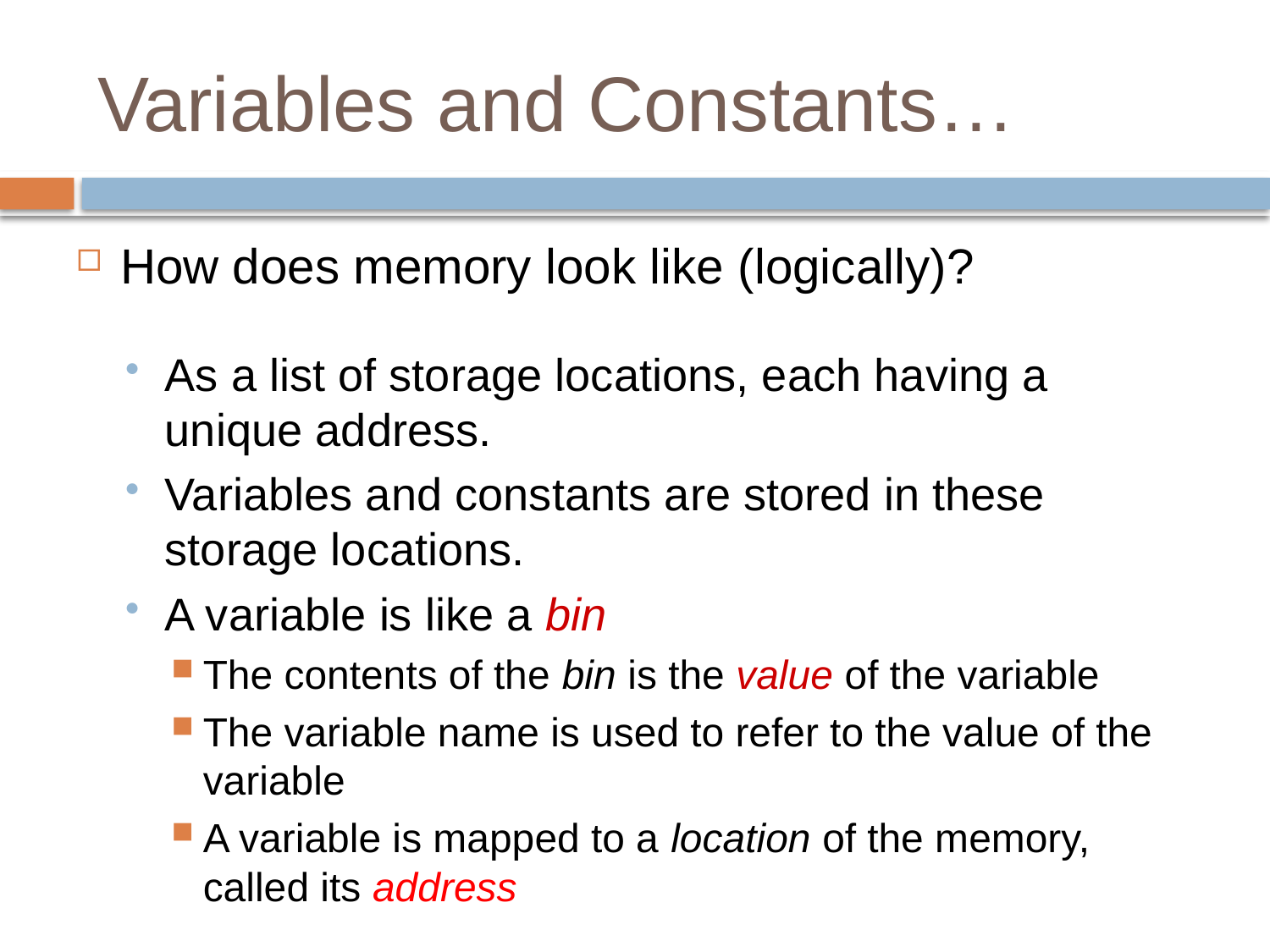

# Variables and Constants…
How does memory look like (logically)?

As a list of storage locations, each having a unique address.
Variables and constants are stored in these storage locations.
A variable is like a bin
The contents of the bin is the value of the variable
The variable name is used to refer to the value of the variable
A variable is mapped to a location of the memory, called its address